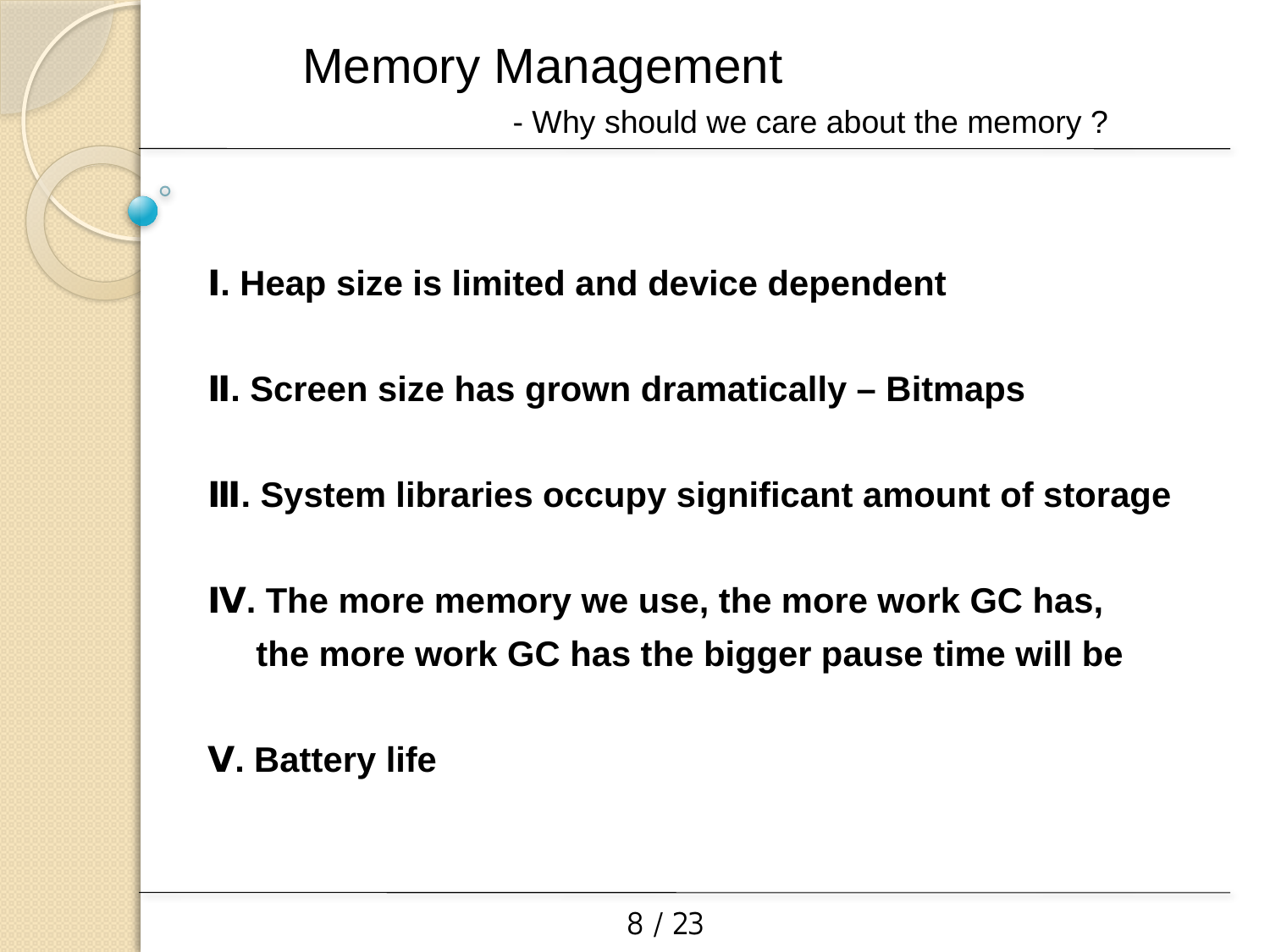

Memory Management
                - Why should we care about the memory ?
Ⅰ. Heap size is limited and device dependent

Ⅱ. Screen size has grown dramatically – Bitmaps

Ⅲ. System libraries occupy significant amount of storage

Ⅳ. The more memory we use, the more work GC has,
     the more work GC has the bigger pause time will be

Ⅴ. Battery life
8 / 23